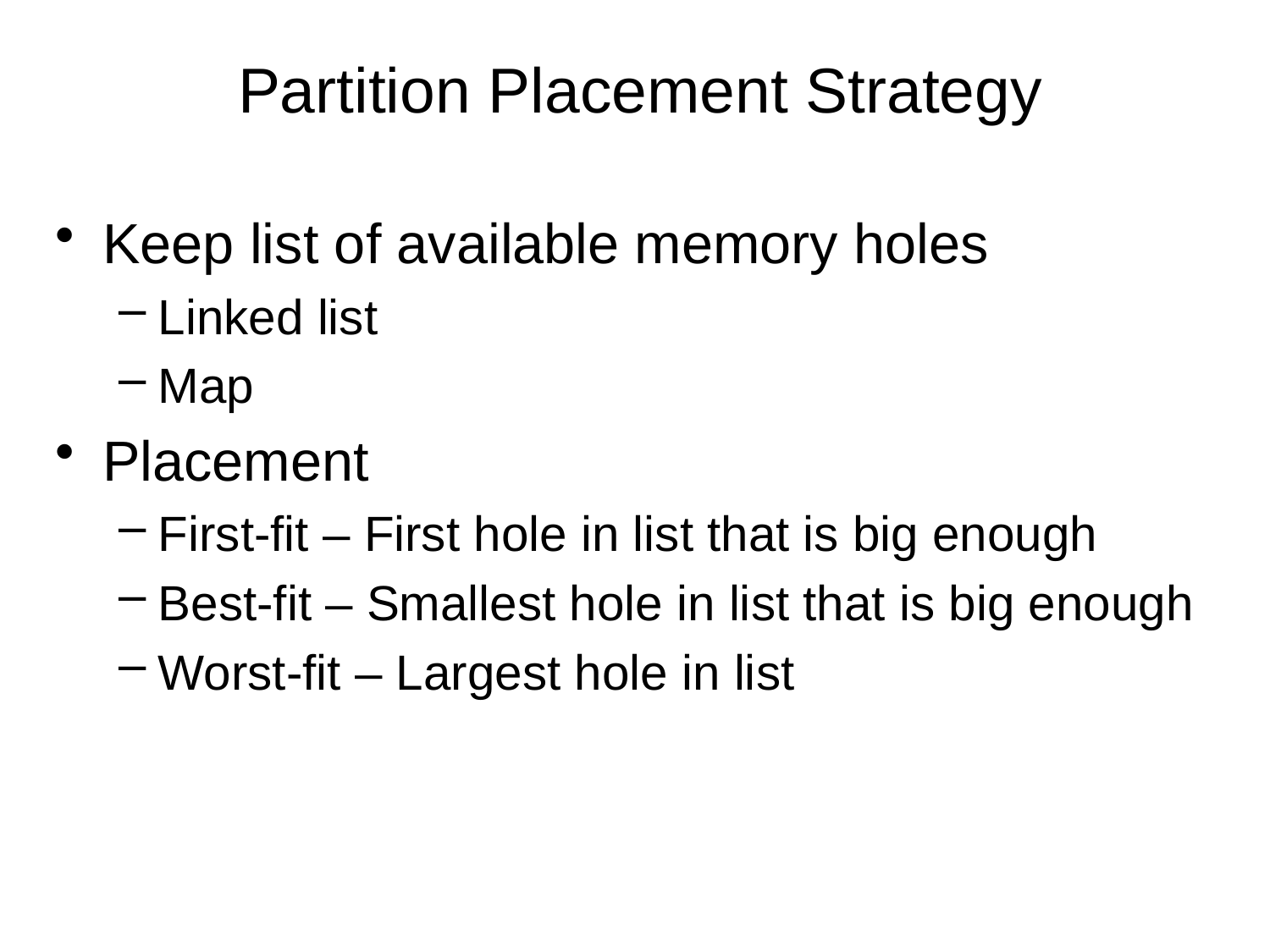

# Partition Placement Strategy
Keep list of available memory holes
Linked list
Map
Placement
First-fit – First hole in list that is big enough
Best-fit – Smallest hole in list that is big enough
Worst-fit – Largest hole in list